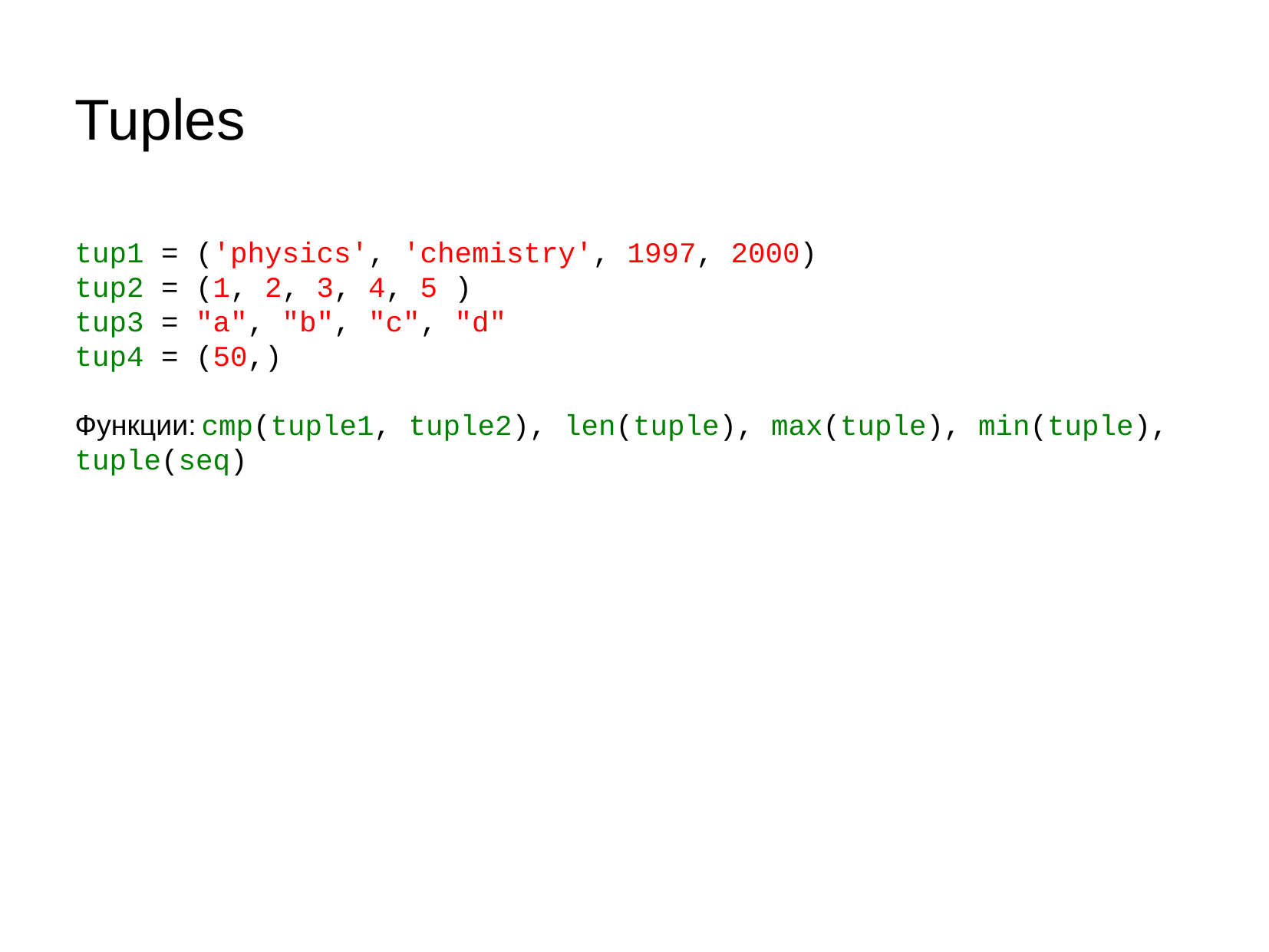

# Tuples
tup1 = ('physics', 'chemistry', 1997, 2000)
tup2 = (1, 2, 3, 4, 5 )
tup3 = "a", "b", "c", "d"
tup4 = (50,)

Функции: cmp(tuple1, tuple2), len(tuple), max(tuple), min(tuple), tuple(seq)